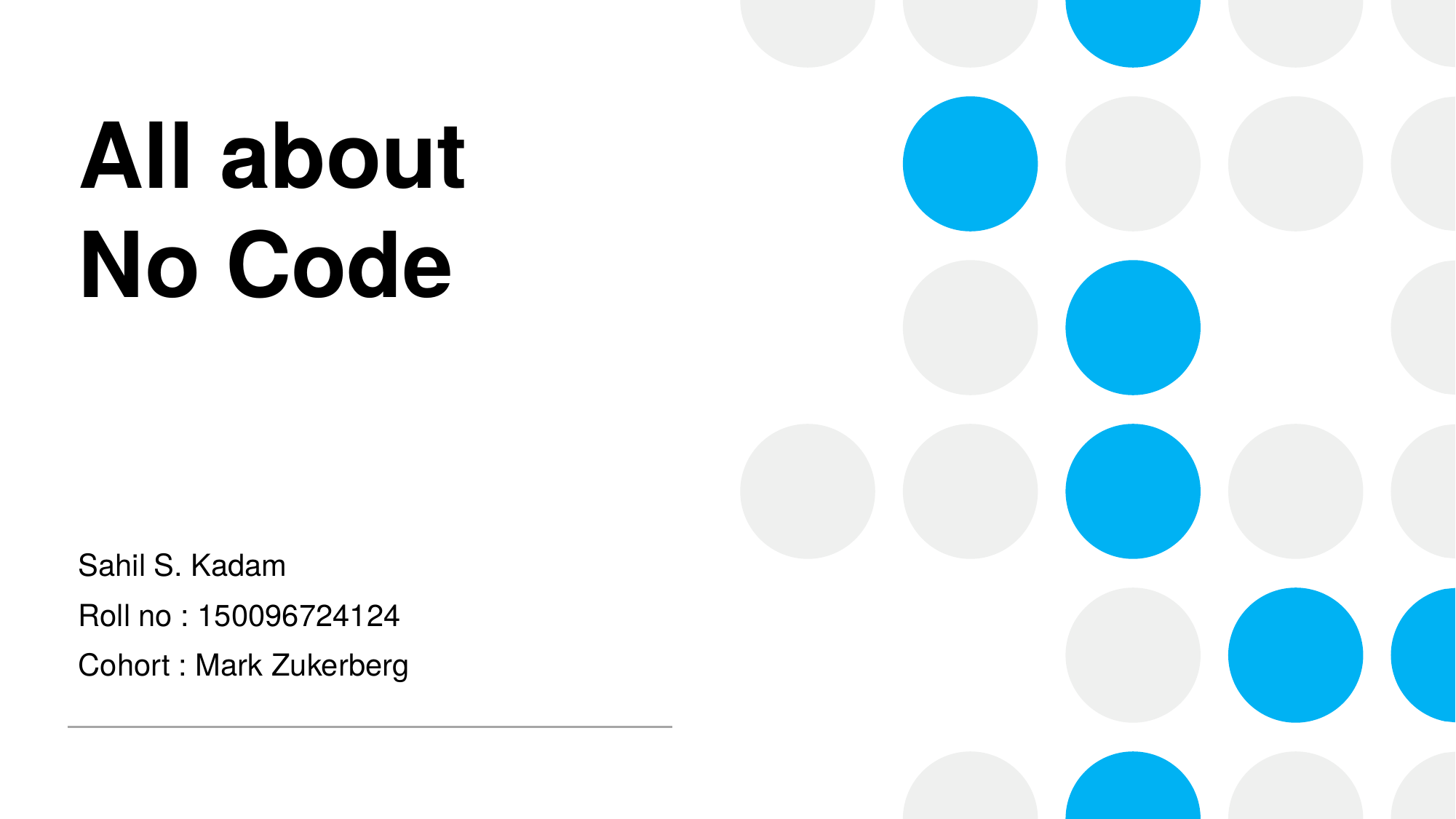

# All about No Code
Sahil S. Kadam
Roll no : 150096724124
Cohort : Mark Zukerberg